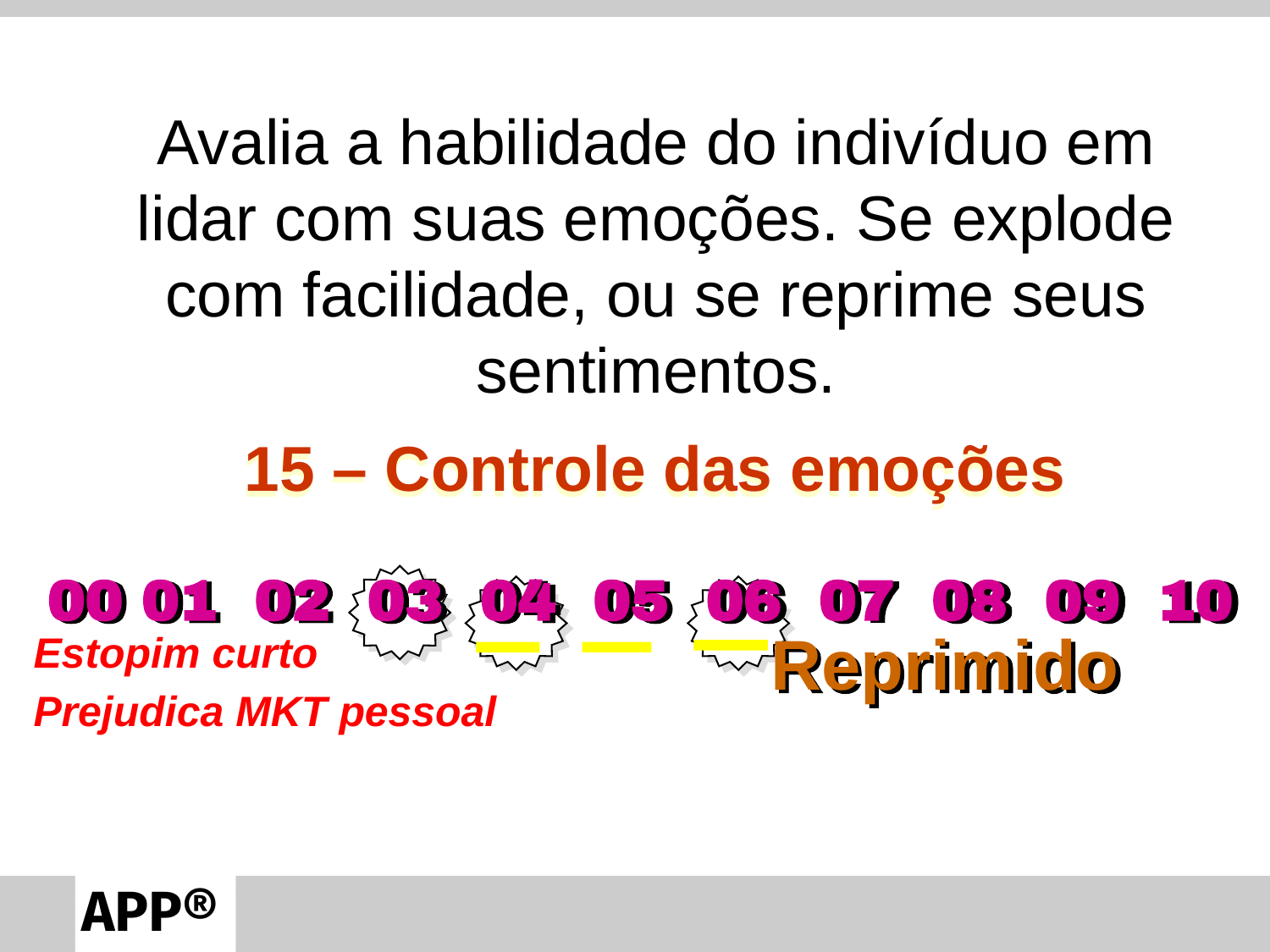

Avalia a habilidade do indivíduo em lidar com suas emoções. Se explode com facilidade, ou se reprime seus sentimentos.
15 – Controle das emoções

00 01  02  03  04  05  06  07  08  09  10

Estopim curto
Prejudica MKT pessoal
Reprimido